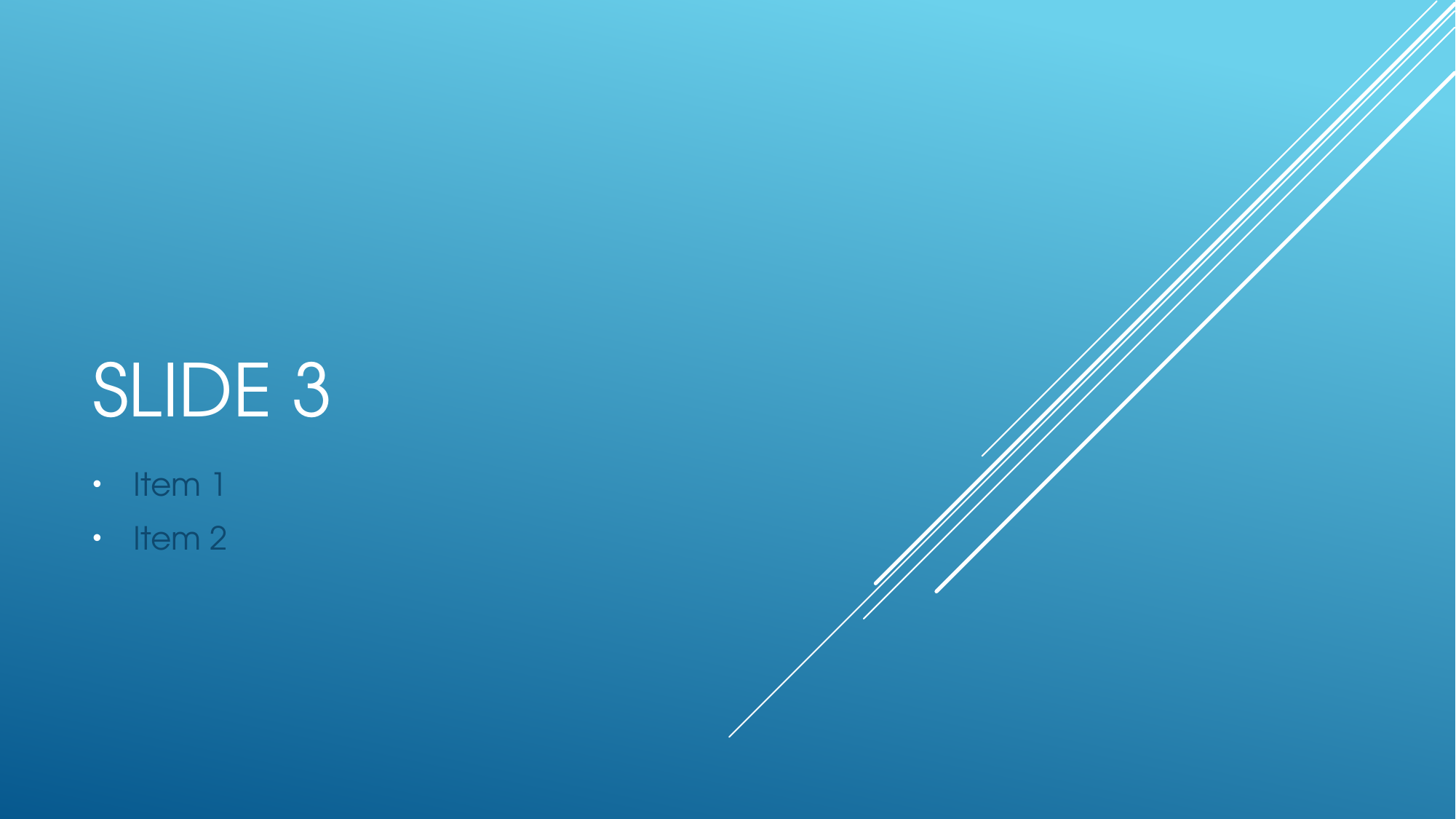

# Slide 3
Item 1
Item 2